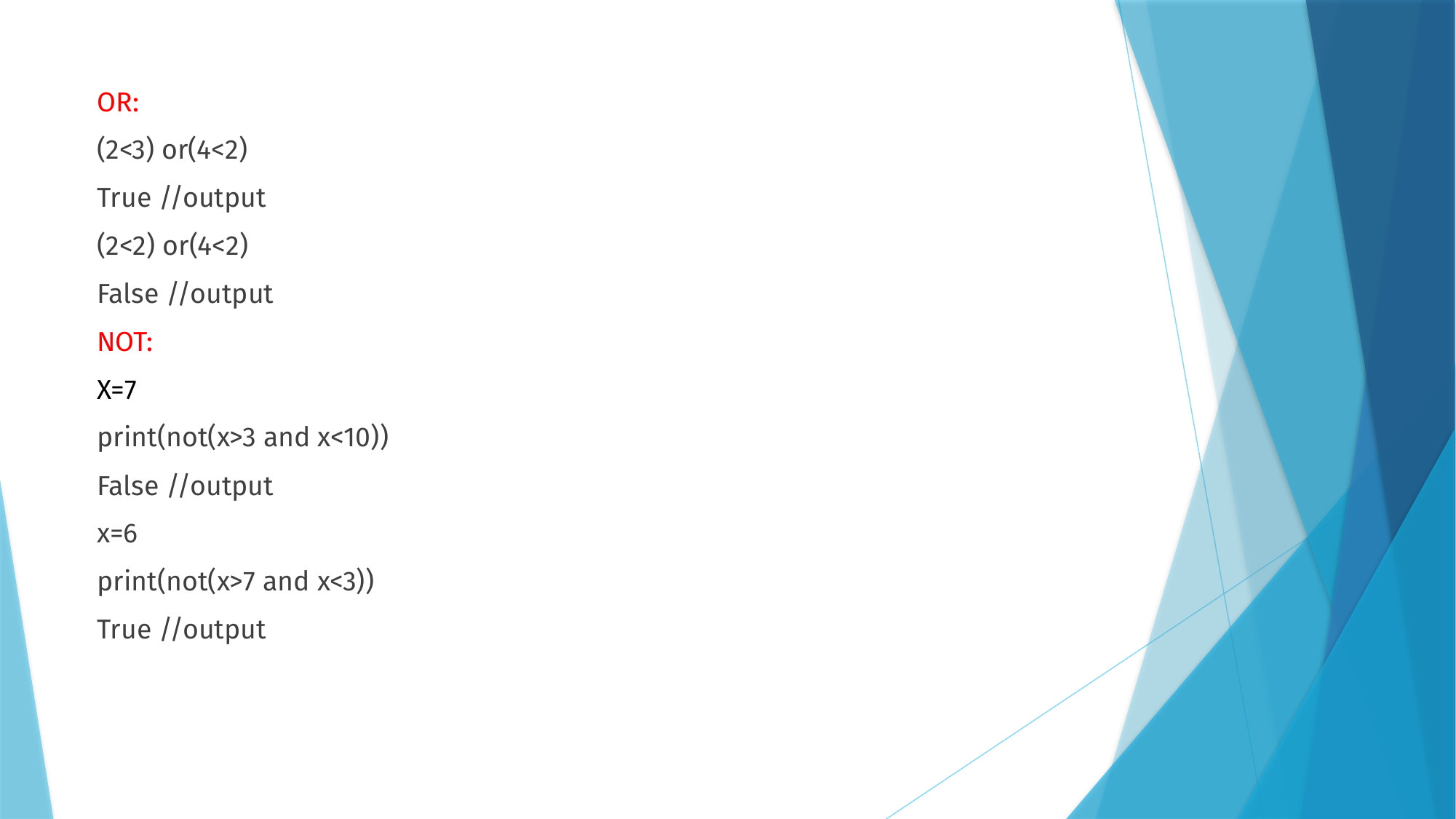

OR:
(2<3) or(4<2)
True //output
(2<2) or(4<2)
False //output
NOT:
X=7
print(not(x>3 and x<10))
False //output
x=6
print(not(x>7 and x<3))
True //output